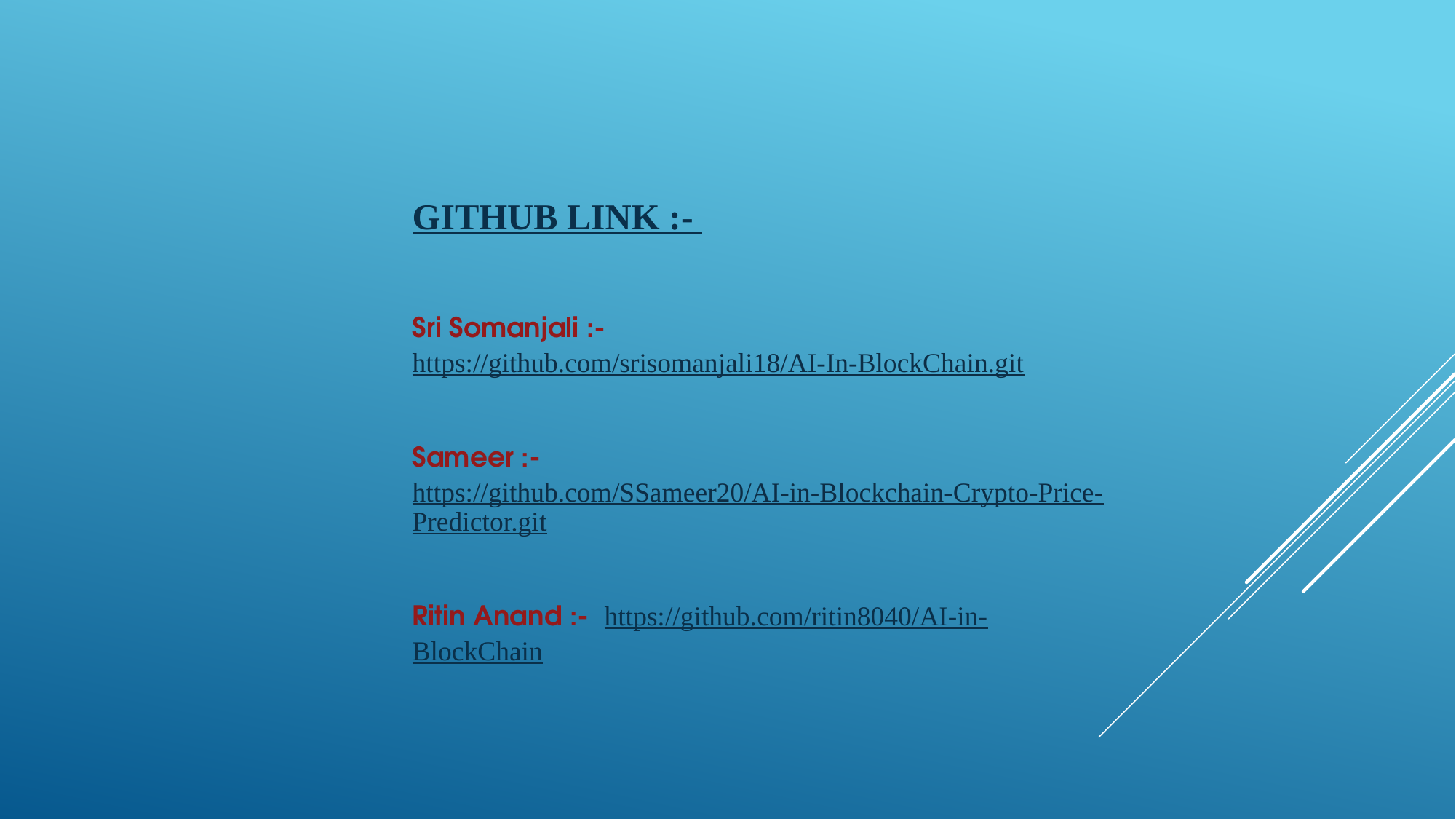

GITHUB LINK :-

Sri Somanjali :- https://github.com/srisomanjali18/AI-In-BlockChain.git

Sameer :-  https://github.com/SSameer20/AI-in-Blockchain-Crypto-Price-Predictor.git

Ritin Anand :-  https://github.com/ritin8040/AI-in-BlockChain